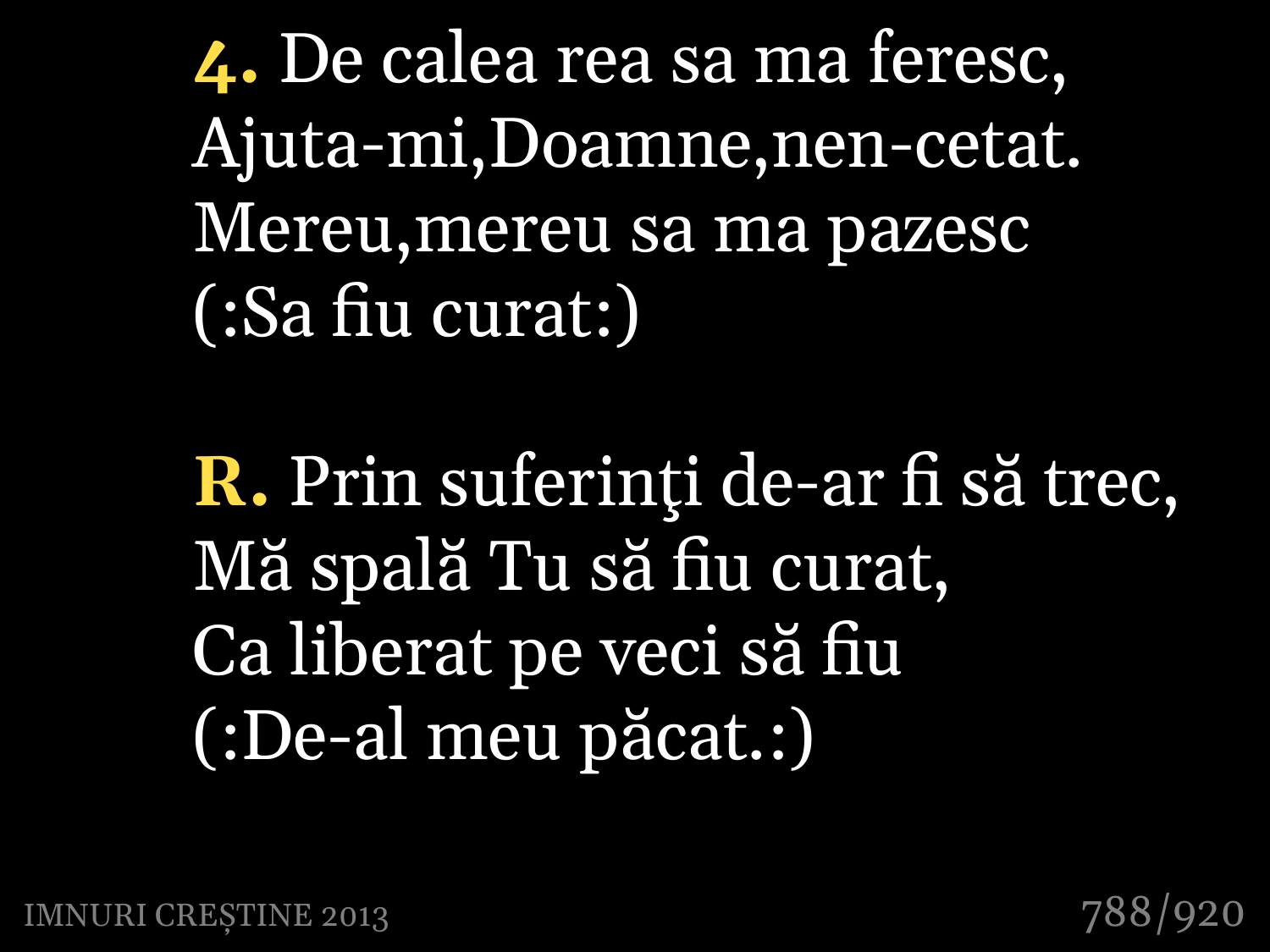

4. De calea rea sa ma feresc,
Ajuta-mi,Doamne,nen-cetat.
Mereu,mereu sa ma pazesc
(:Sa fiu curat:)

R. Prin suferinţi de-ar fi să trec,
Mă spală Tu să fiu curat,
Ca liberat pe veci să fiu
(:De-al meu păcat.:)
788/920
IMNURI CREȘTINE 2013